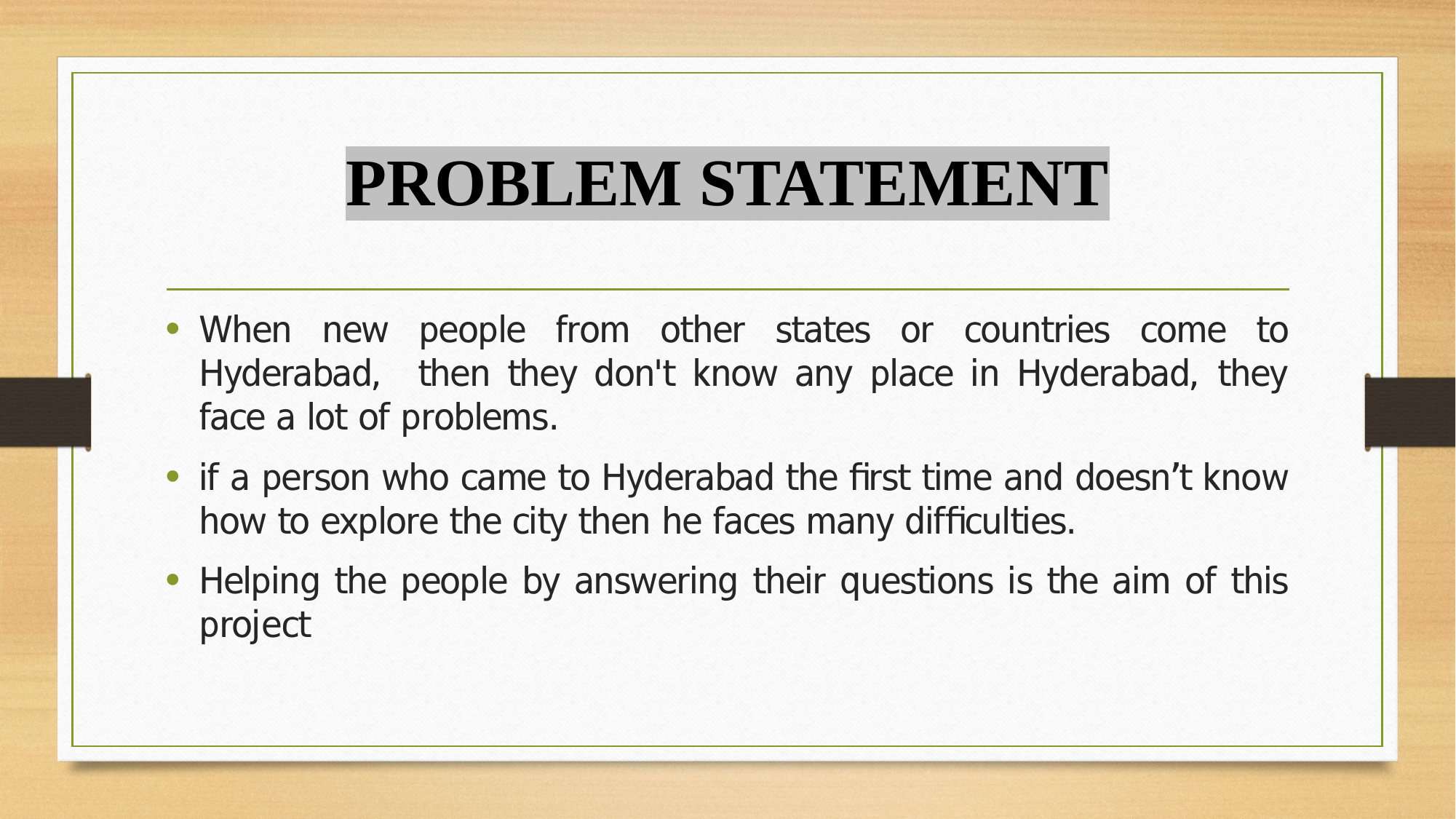

# PROBLEM STATEMENT
When new people from other states or countries come to Hyderabad,  then they don't know any place in Hyderabad, they face a lot of problems.
if a person who came to Hyderabad the first time and doesn’t know how to explore the city then he faces many difficulties.
Helping the people by answering their questions is the aim of this project